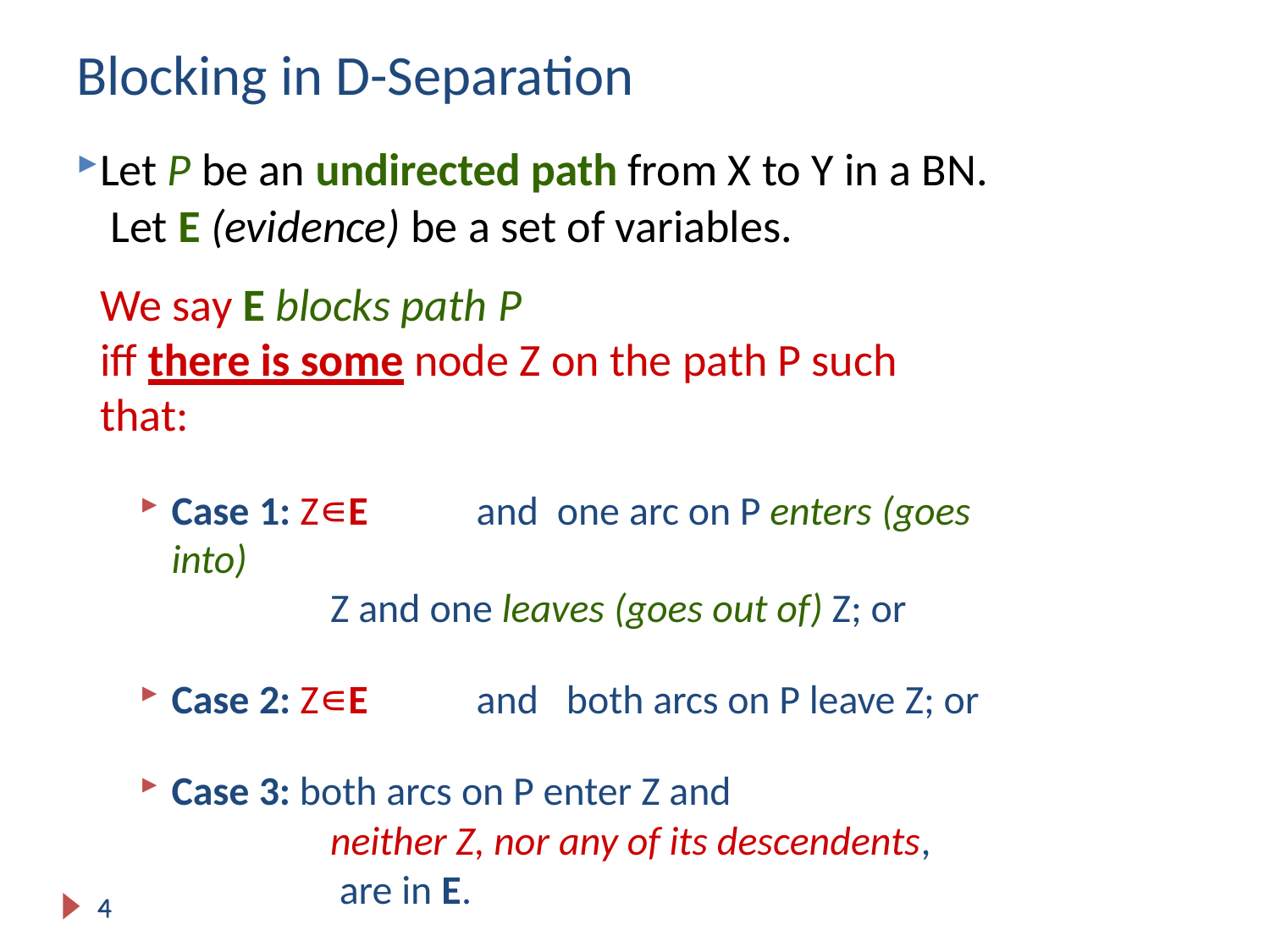

# Blocking in D-Separation
Let P be an undirected path from X to Y in a BN.  Let E (evidence) be a set of variables.
We say E blocks path P
iff there is some node Z on the path P such that:
Case 1: Z∊E	and	one arc on P enters (goes into)
Z and one leaves (goes out of) Z; or
Case 2: Z∊E	and	both arcs on P leave Z; or
Case 3: both arcs on P enter Z and
neither Z, nor any of its descendents,  are in E.
4